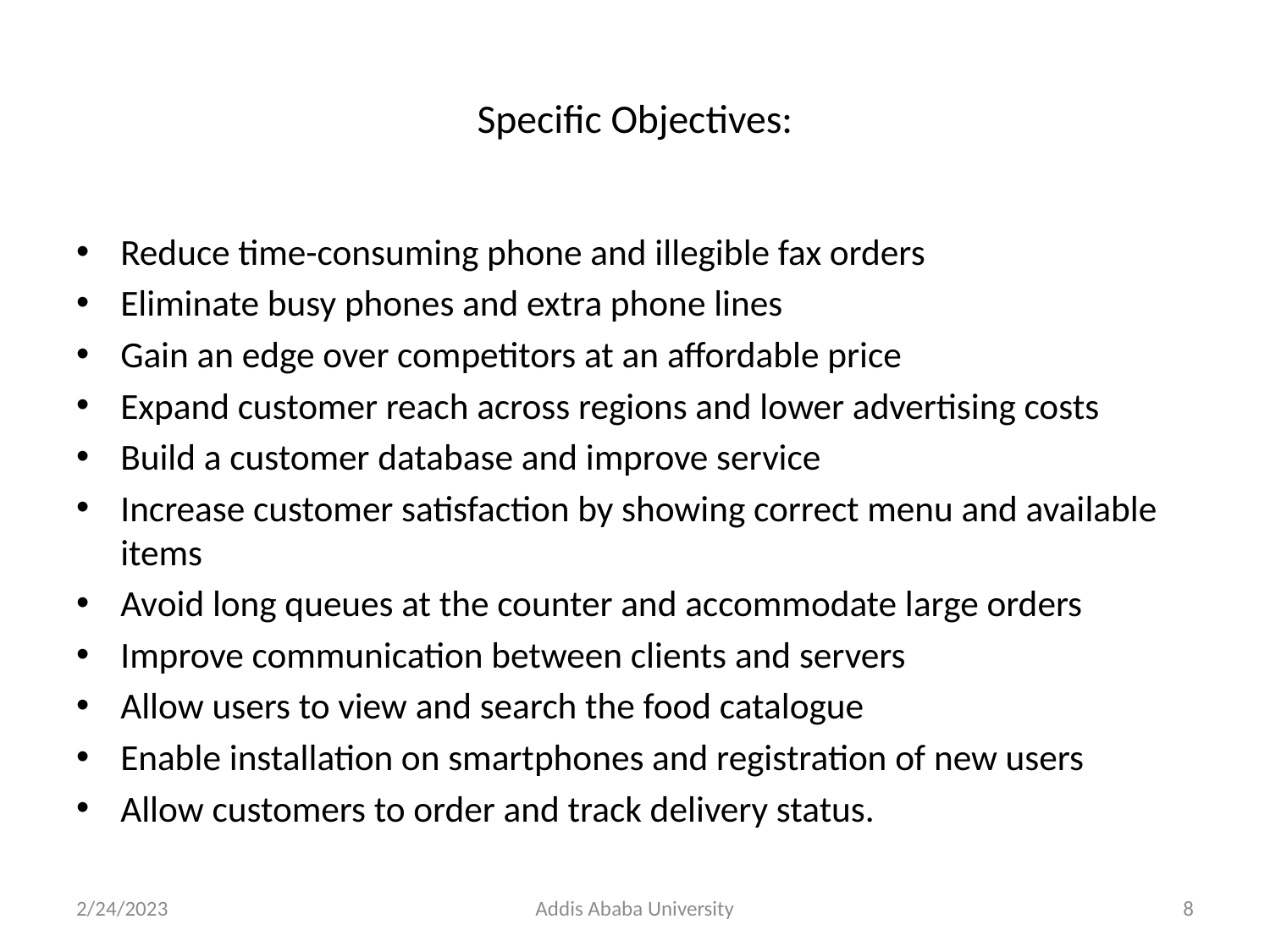

# Specific Objectives:
Reduce time-consuming phone and illegible fax orders
Eliminate busy phones and extra phone lines
Gain an edge over competitors at an affordable price
Expand customer reach across regions and lower advertising costs
Build a customer database and improve service
Increase customer satisfaction by showing correct menu and available items
Avoid long queues at the counter and accommodate large orders
Improve communication between clients and servers
Allow users to view and search the food catalogue
Enable installation on smartphones and registration of new users
Allow customers to order and track delivery status.

2/24/2023
Addis Ababa University
8